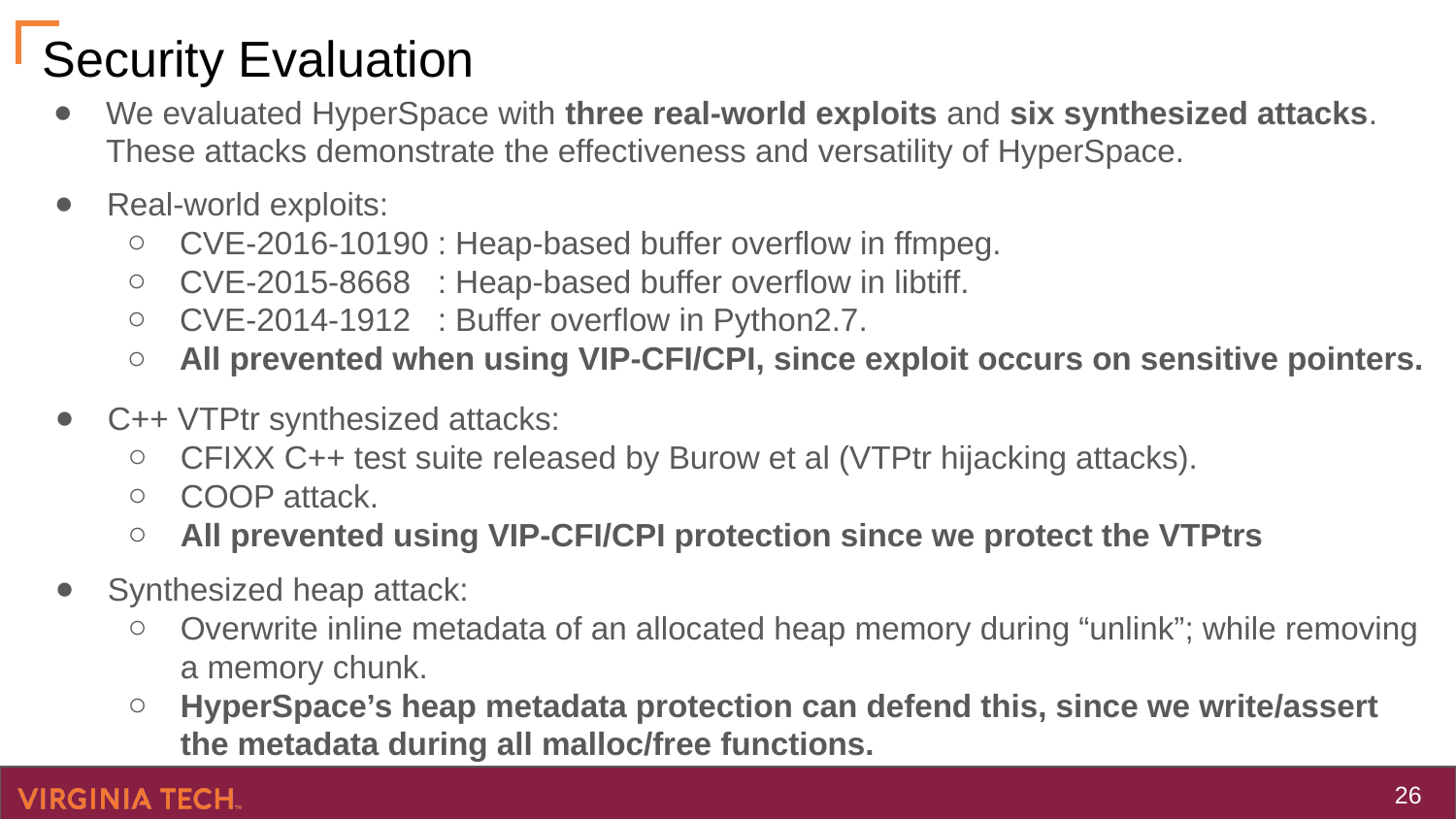

# Security Evaluation
We evaluated HyperSpace with three real-world exploits and six synthesized attacks. These attacks demonstrate the effectiveness and versatility of HyperSpace.

Real-world exploits:
CVE-2016-10190 : Heap-based buffer overflow in ffmpeg.
CVE-2015-8668   : Heap-based buffer overflow in libtiff.
CVE-2014-1912   : Buffer overflow in Python2.7.
All prevented when using VIP-CFI/CPI, since exploit occurs on sensitive pointers.
C++ VTPtr synthesized attacks:
CFIXX C++ test suite released by Burow et al (VTPtr hijacking attacks).
COOP attack.
All prevented using VIP-CFI/CPI protection since we protect the VTPtrs
Synthesized heap attack:
Overwrite inline metadata of an allocated heap memory during “unlink”; while removing a memory chunk.
HyperSpace’s heap metadata protection can defend this, since we write/assert the metadata during all malloc/free functions.
26